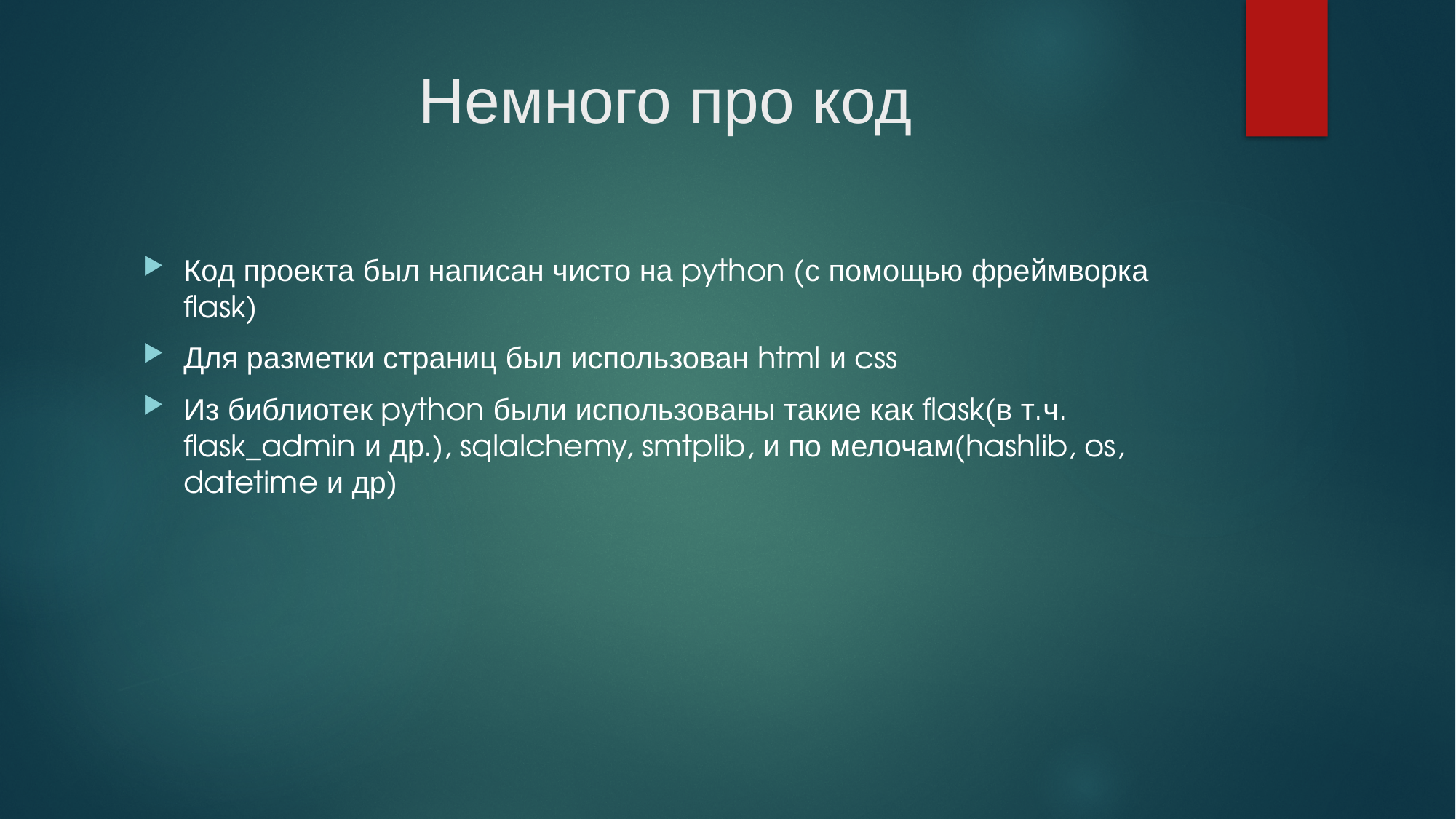

# Немного про код
Код проекта был написан чисто на python (с помощью фреймворка flask)
Для разметки страниц был использован html и css
Из библиотек python были использованы такие как flask(в т.ч. flask_admin и др.), sqlalchemy, smtplib, и по мелочам(hashlib, os, datetime и др)